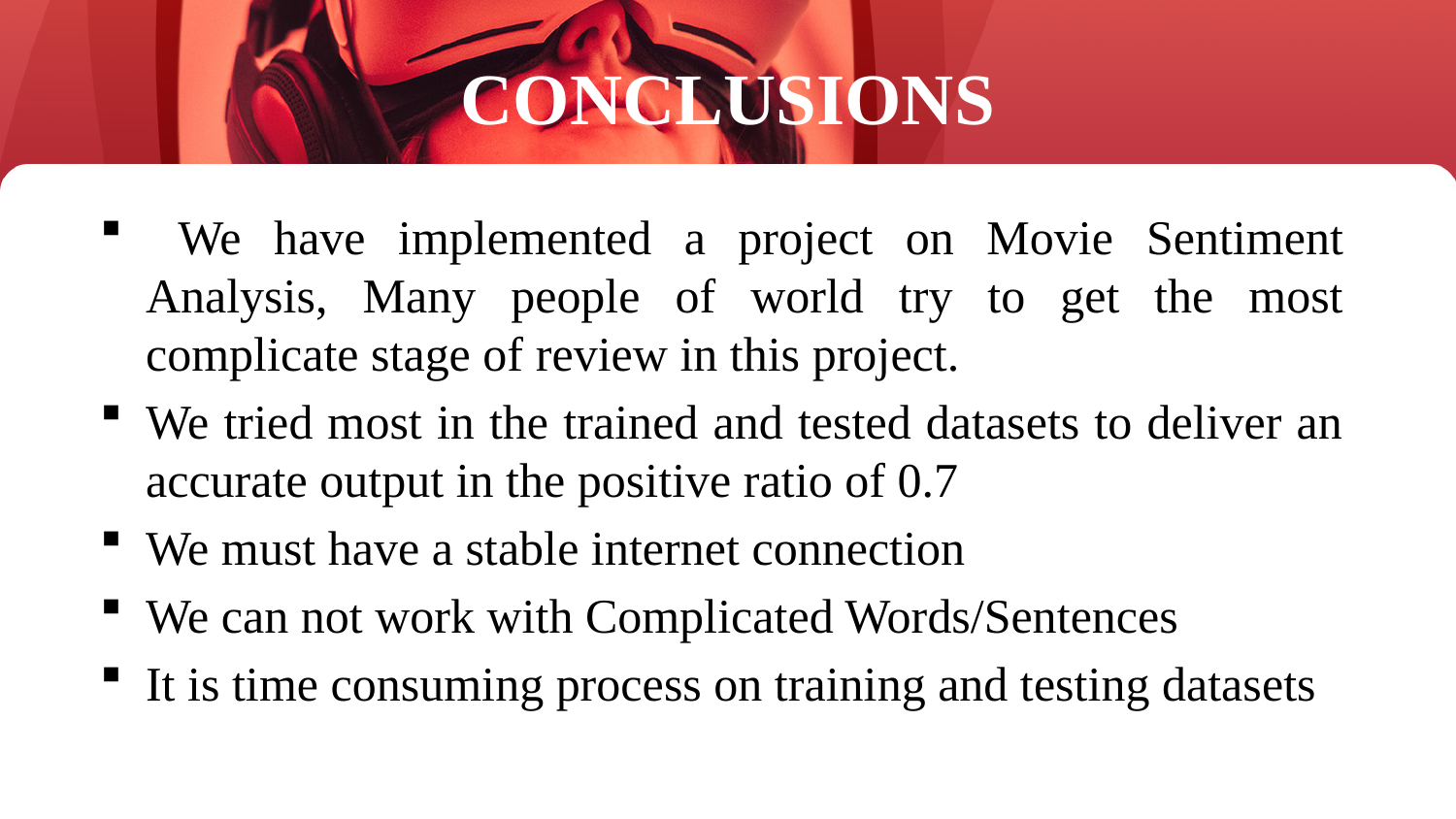

# CONCLUSIONS
 We have implemented a project on Movie Sentiment Analysis, Many people of world try to get the most complicate stage of review in this project.
We tried most in the trained and tested datasets to deliver an accurate output in the positive ratio of 0.7
We must have a stable internet connection
We can not work with Complicated Words/Sentences
It is time consuming process on training and testing datasets